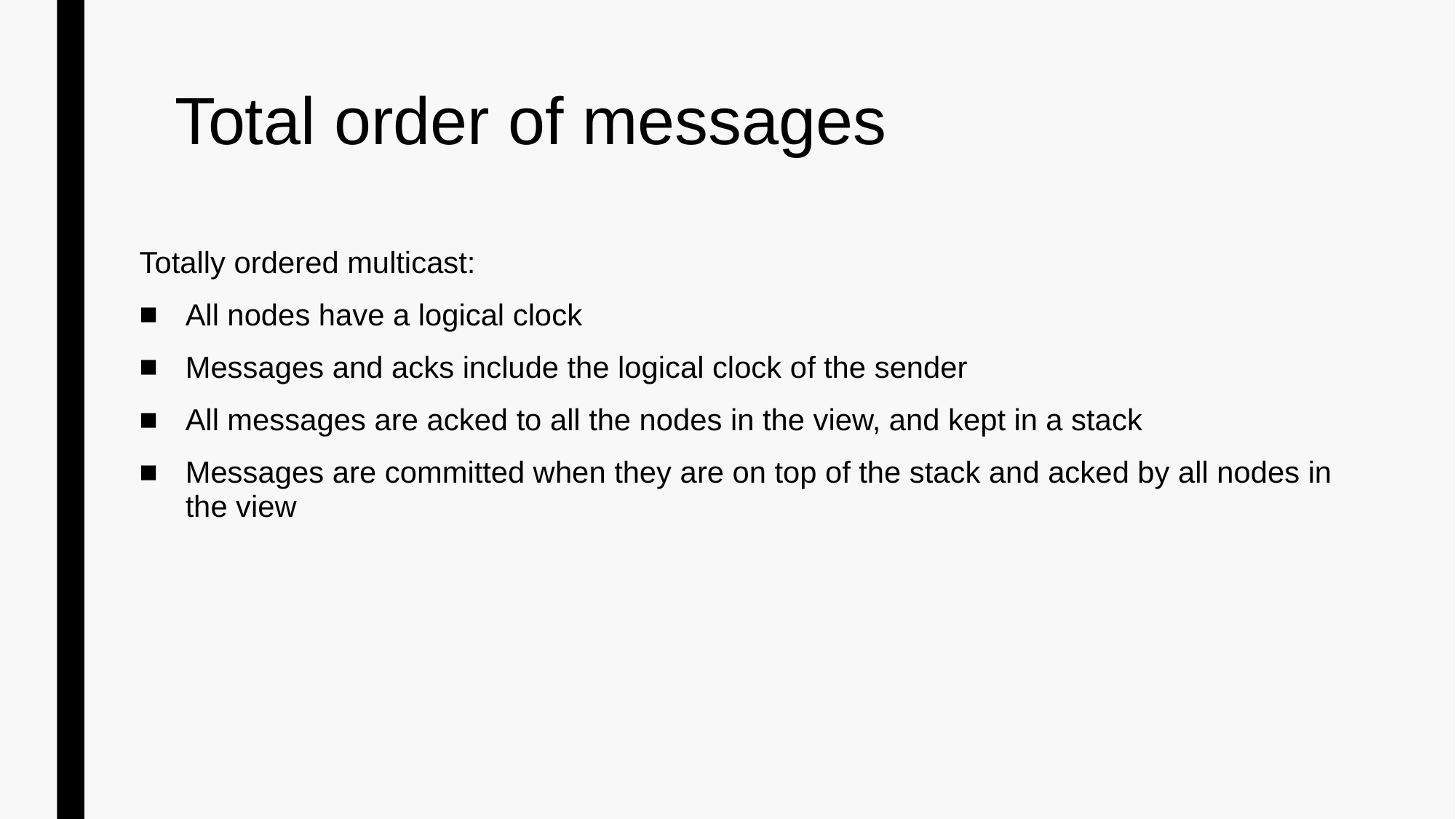

# Total order of messages
Totally ordered multicast:
All nodes have a logical clock
Messages and acks include the logical clock of the sender
All messages are acked to all the nodes in the view, and kept in a stack
Messages are committed when they are on top of the stack and acked by all nodes in the view